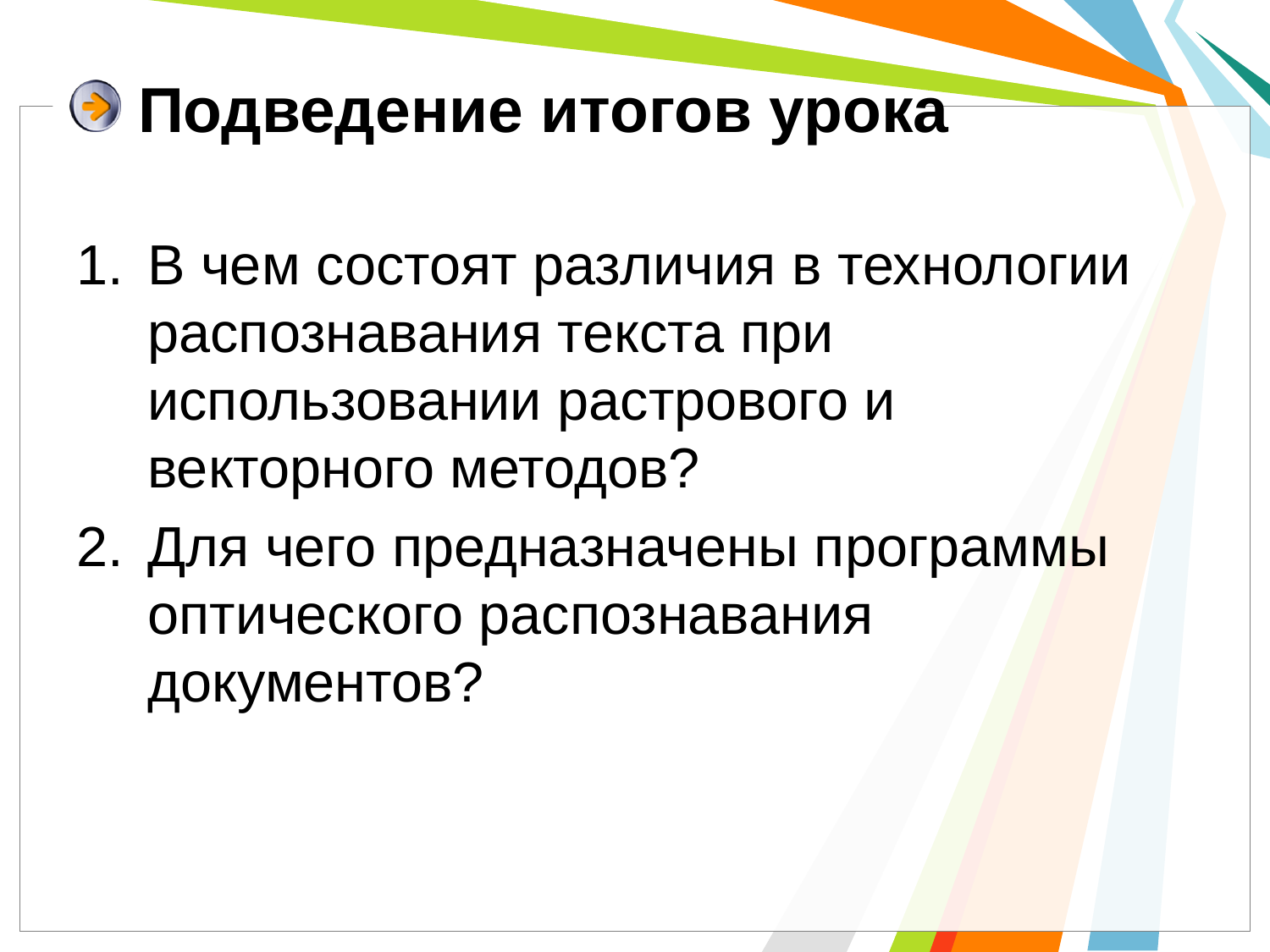

# Подведение итогов урока
В чем состоят различия в технологии распознавания текста при использовании растрового и векторного методов?
Для чего предназначены программы оптического распознавания документов?